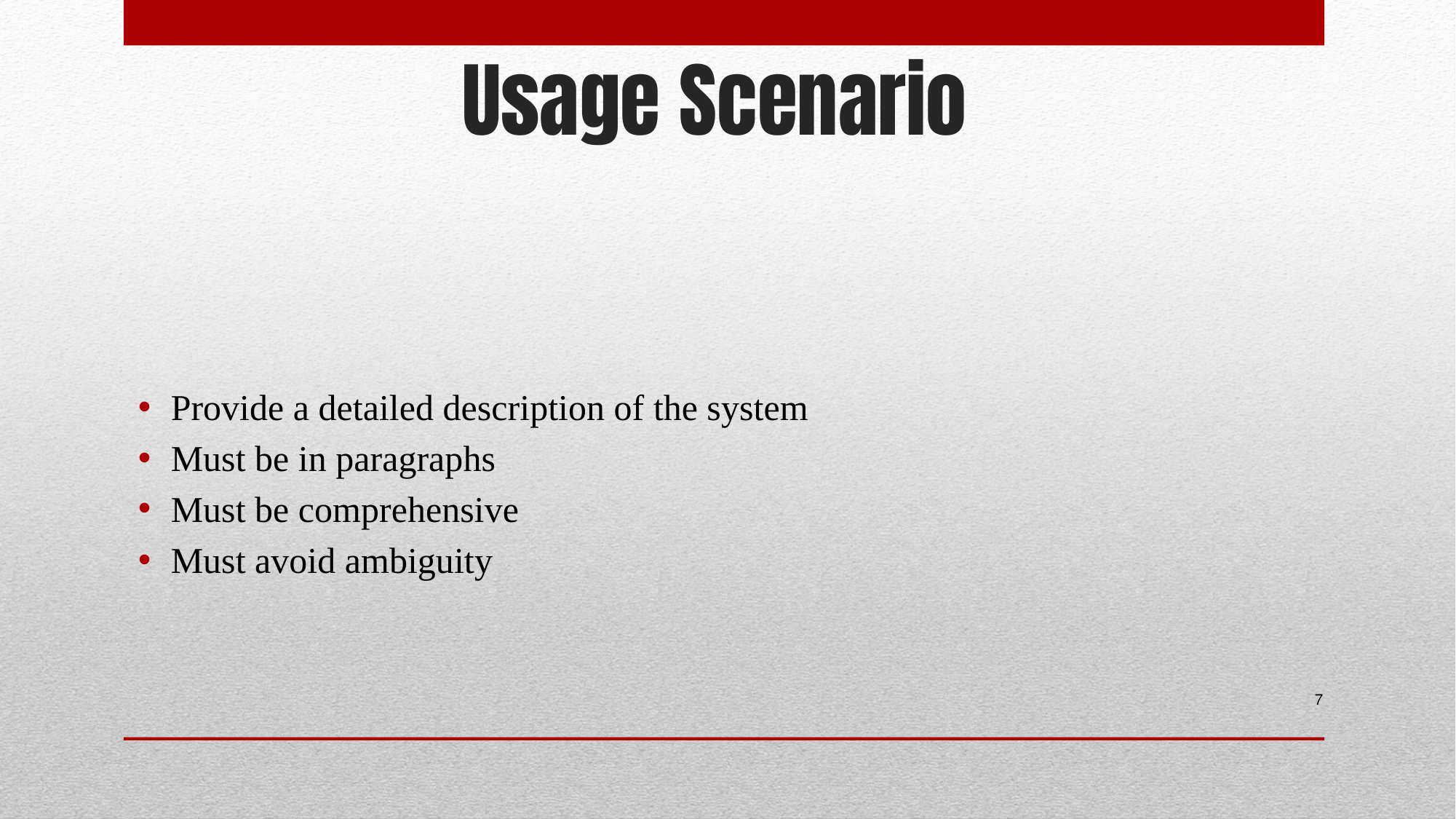

# Usage Scenario
Provide a detailed description of the system
Must be in paragraphs
Must be comprehensive
Must avoid ambiguity

7